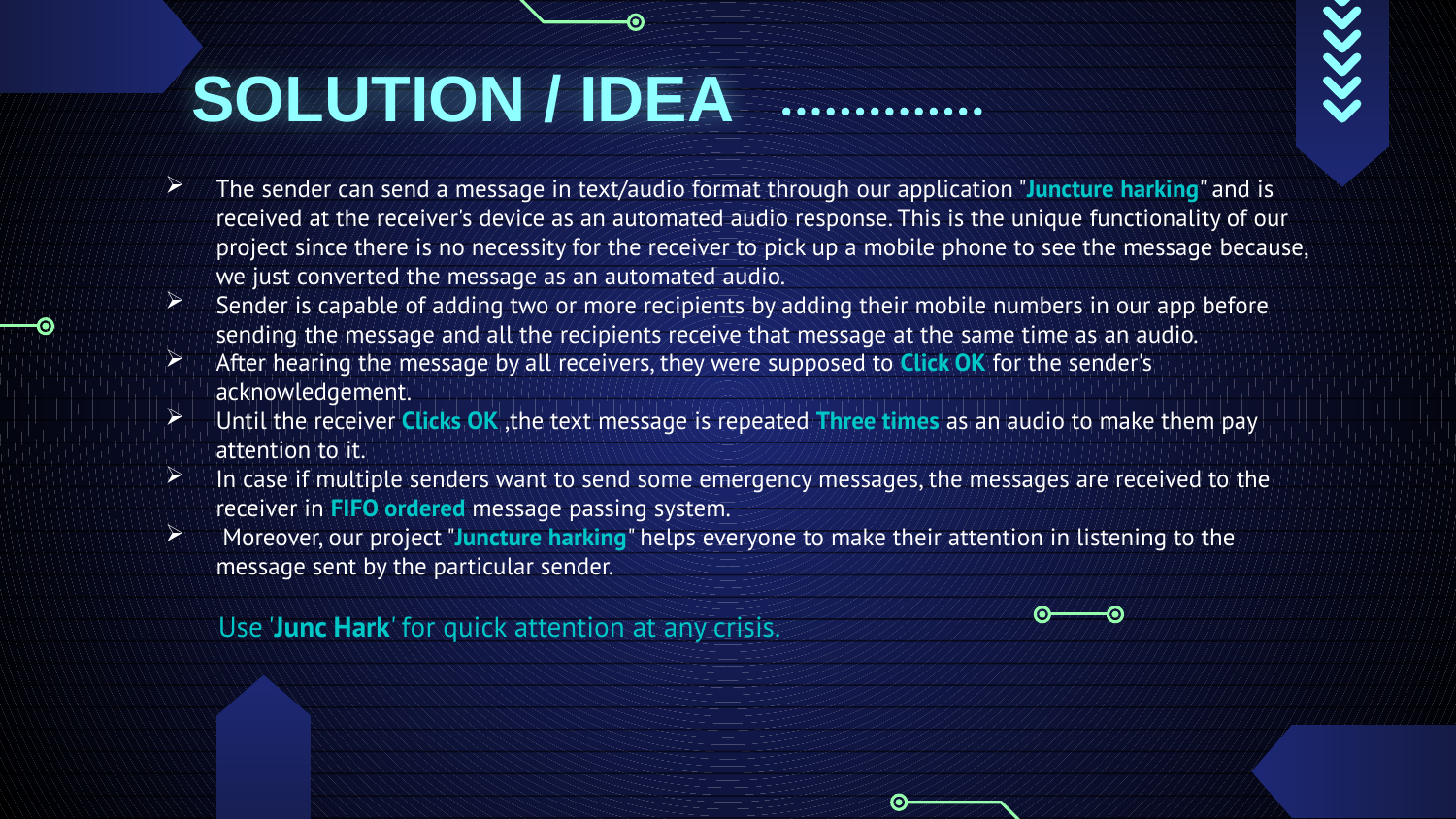

# SOLUTION / IDEA
The sender can send a message in text/audio format through our application "Juncture harking" and is received at the receiver's device as an automated audio response. This is the unique functionality of our project since there is no necessity for the receiver to pick up a mobile phone to see the message because, we just converted the message as an automated audio.
Sender is capable of adding two or more recipients by adding their mobile numbers in our app before sending the message and all the recipients receive that message at the same time as an audio.
After hearing the message by all receivers, they were supposed to Click OK for the sender's acknowledgement.
Until the receiver Clicks OK ,the text message is repeated Three times as an audio to make them pay attention to it.
In case if multiple senders want to send some emergency messages, the messages are received to the receiver in FIFO ordered message passing system.
 Moreover, our project "Juncture harking" helps everyone to make their attention in listening to the message sent by the particular sender.
       Use 'Junc Hark' for quick attention at any crisis.